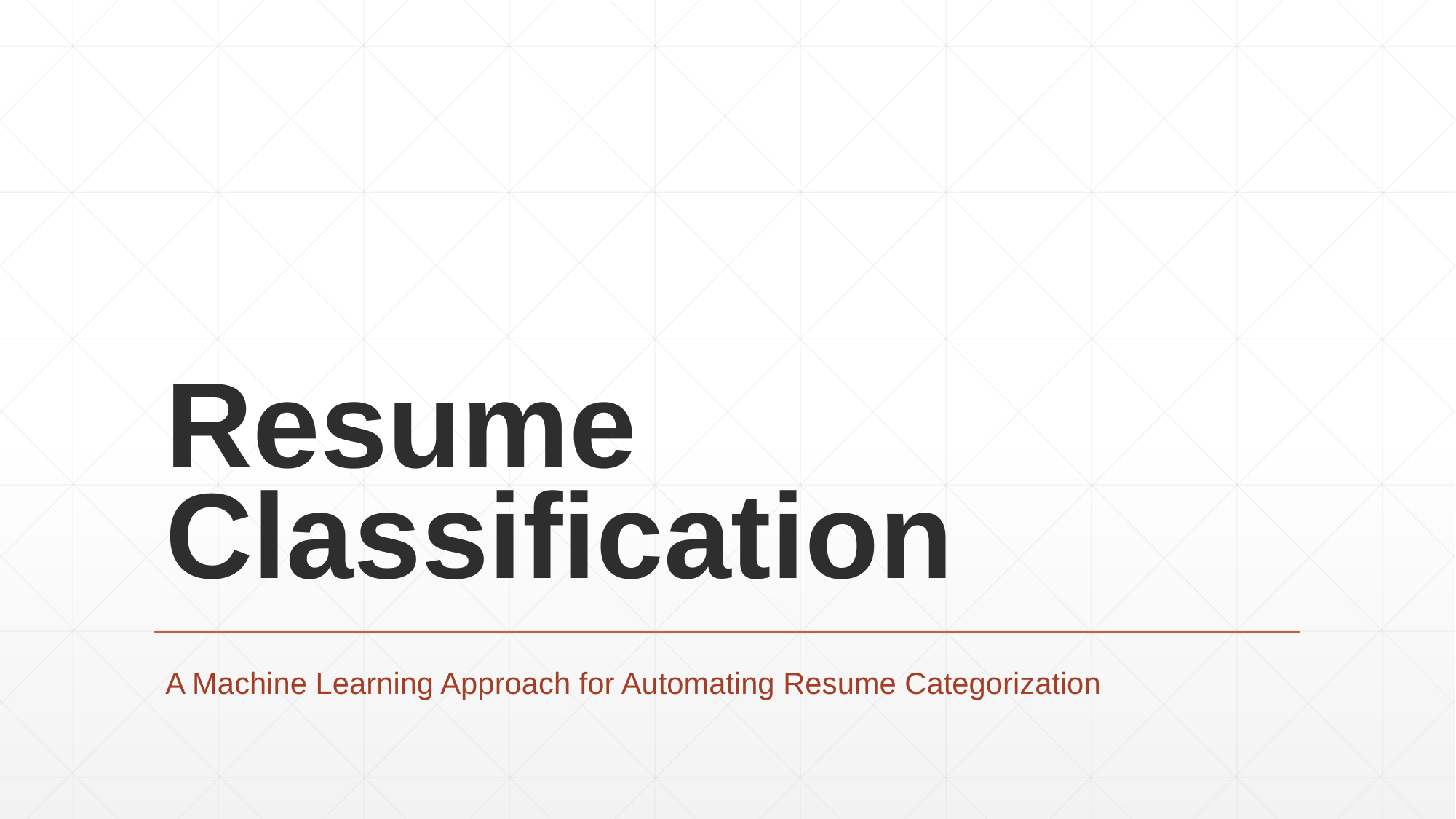

# Resume Classification
A Machine Learning Approach for Automating Resume Categorization